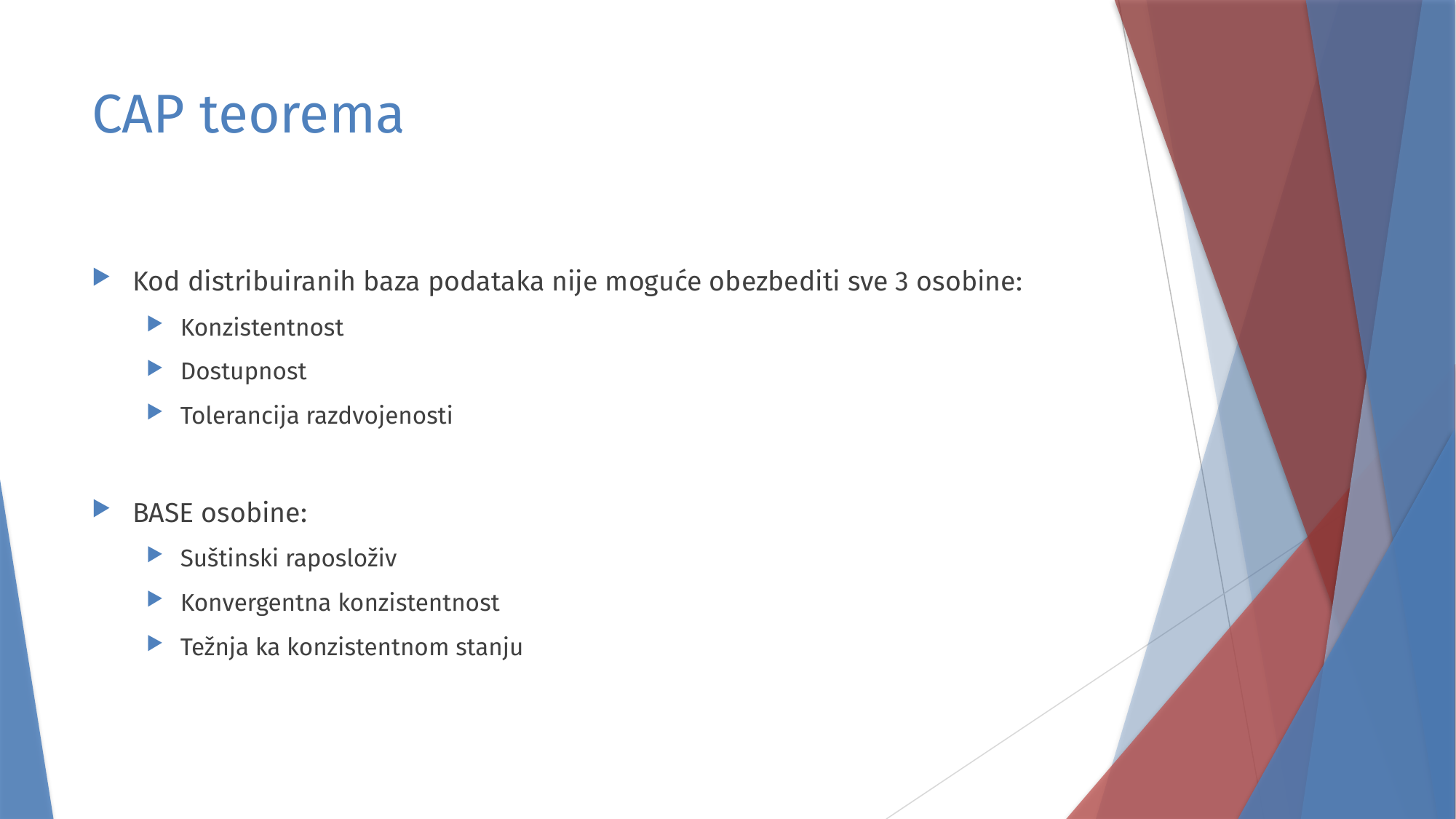

# CAP teorema
Kod distribuiranih baza podataka nije moguće obezbediti sve 3 osobine:
Konzistentnost
Dostupnost
Tolerancija razdvojenosti

BASE osobine:
Suštinski raposloživ
Konvergentna konzistentnost
Težnja ka konzistentnom stanju